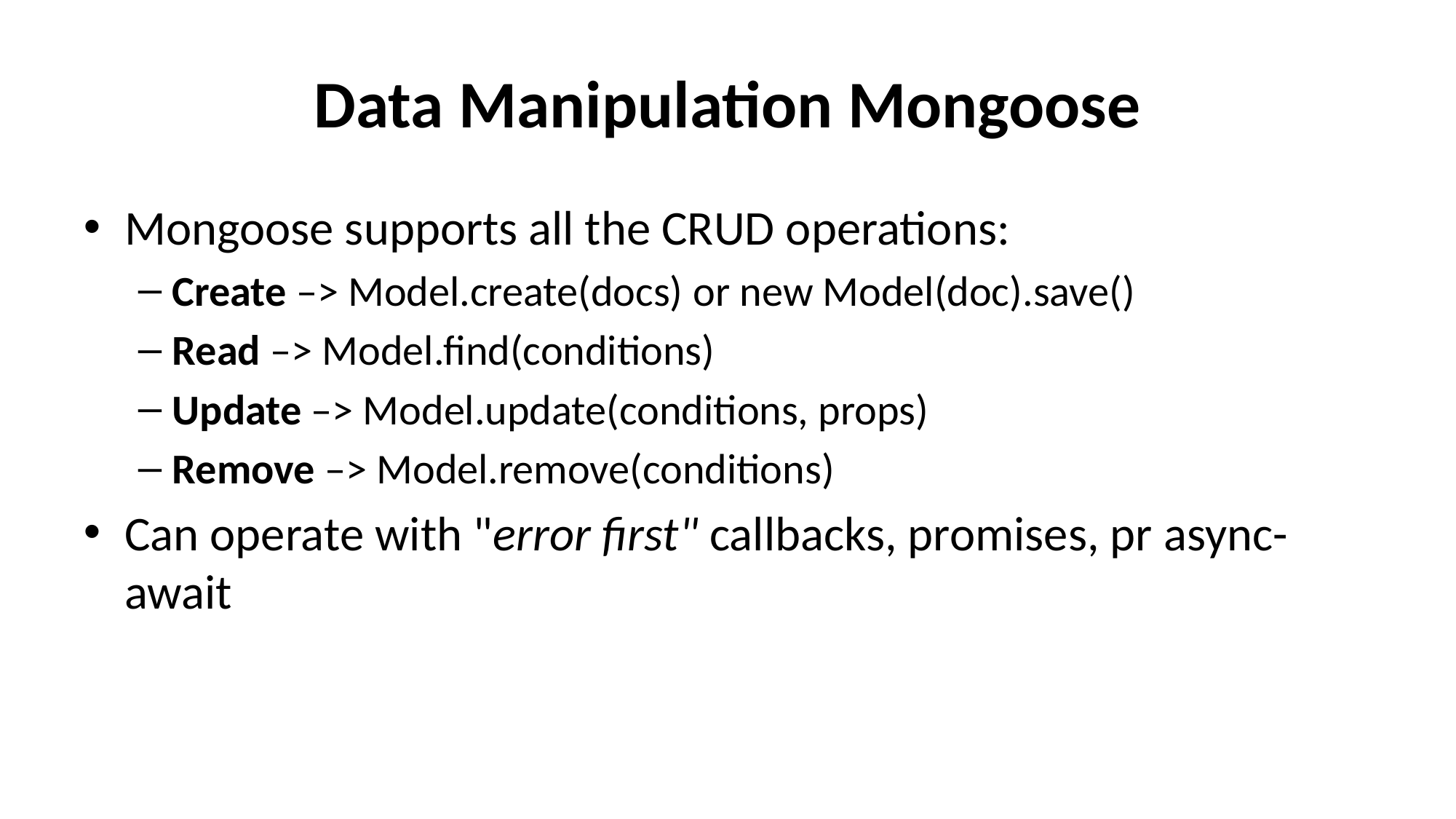

# Data Manipulation Mongoose
Mongoose supports all the CRUD operations:
Create –> Model.create(docs) or new Model(doc).save()
Read –> Model.find(conditions)
Update –> Model.update(conditions, props)
Remove –> Model.remove(conditions)
Can operate with "error first" callbacks, promises, pr async-await